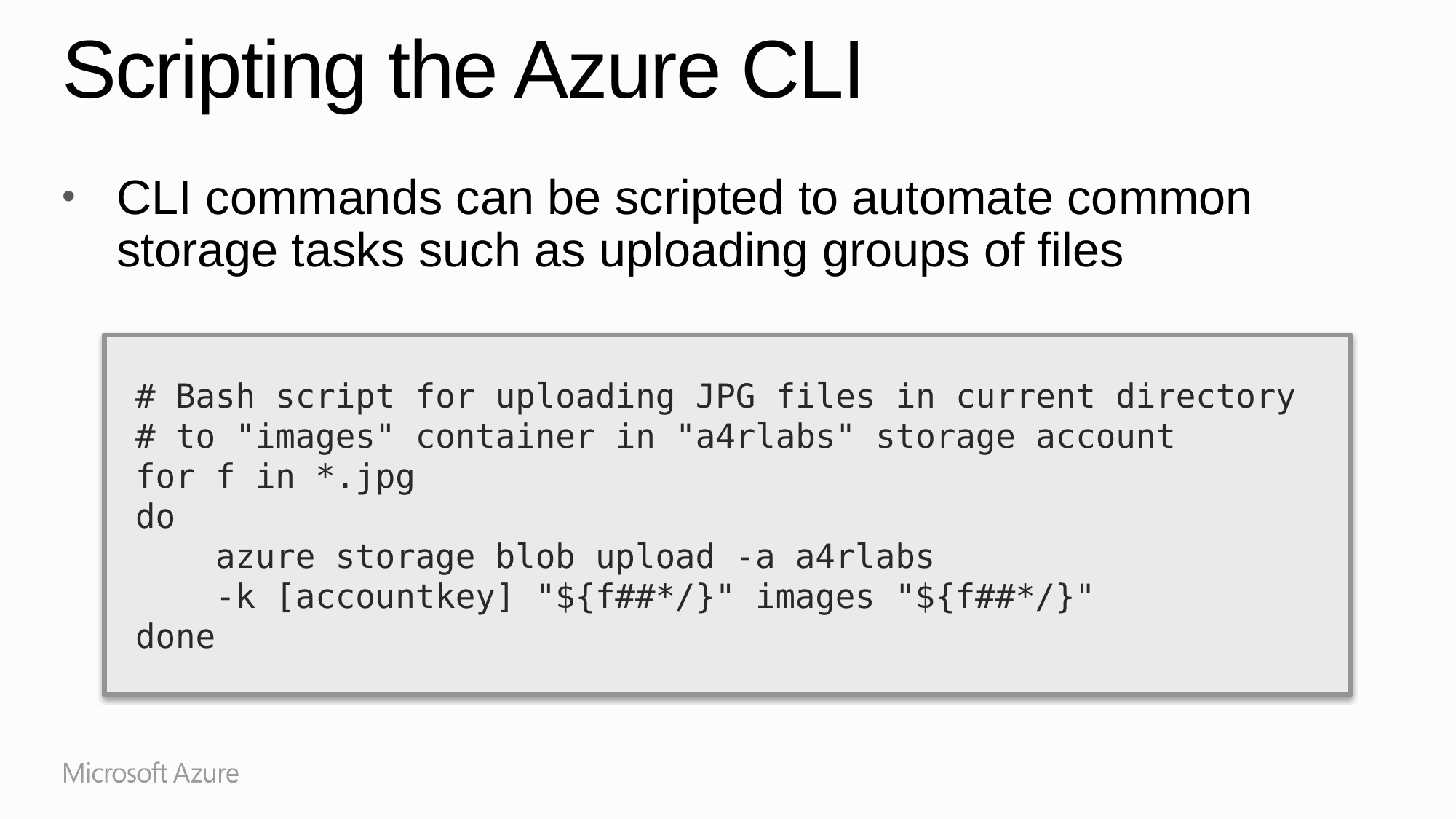

# Scripting the Azure CLI
CLI commands can be scripted to automate common storage tasks such as uploading groups of files
 # Bash script for uploading JPG files in current directory
 # to "images" container in "a4rlabs" storage account
 for f in *.jpg
 do
     azure storage blob upload -a a4rlabs
     -k [accountkey] "${f##*/}" images "${f##*/}"
 done